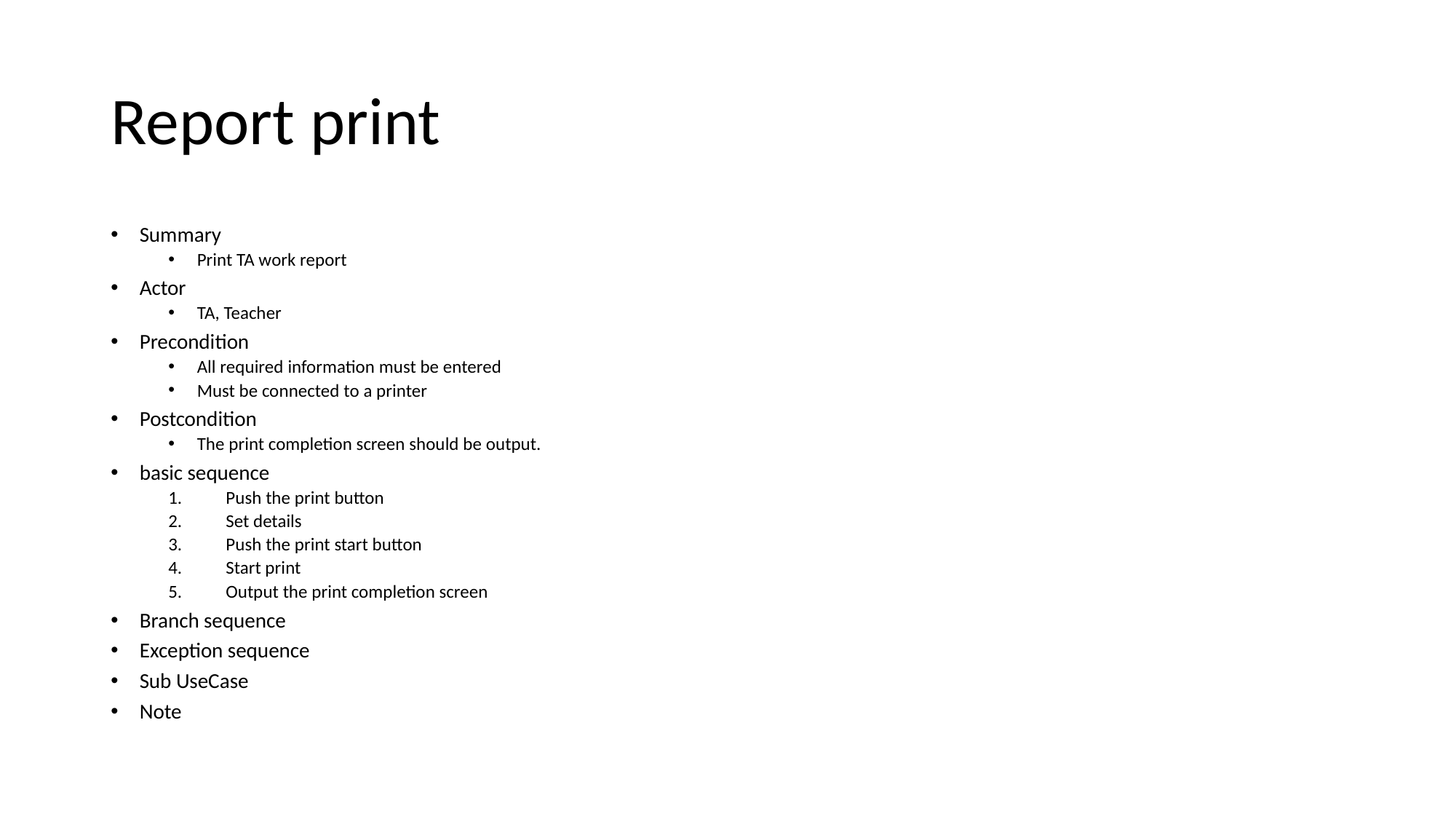

# Report print
Summary
Print TA work report
Actor
TA, Teacher
Precondition
All required information must be entered
Must be connected to a printer
Postcondition
The print completion screen should be output.
basic sequence
Push the print button
Set details
Push the print start button
Start print
Output the print completion screen
Branch sequence
Exception sequence
Sub UseCase
Note